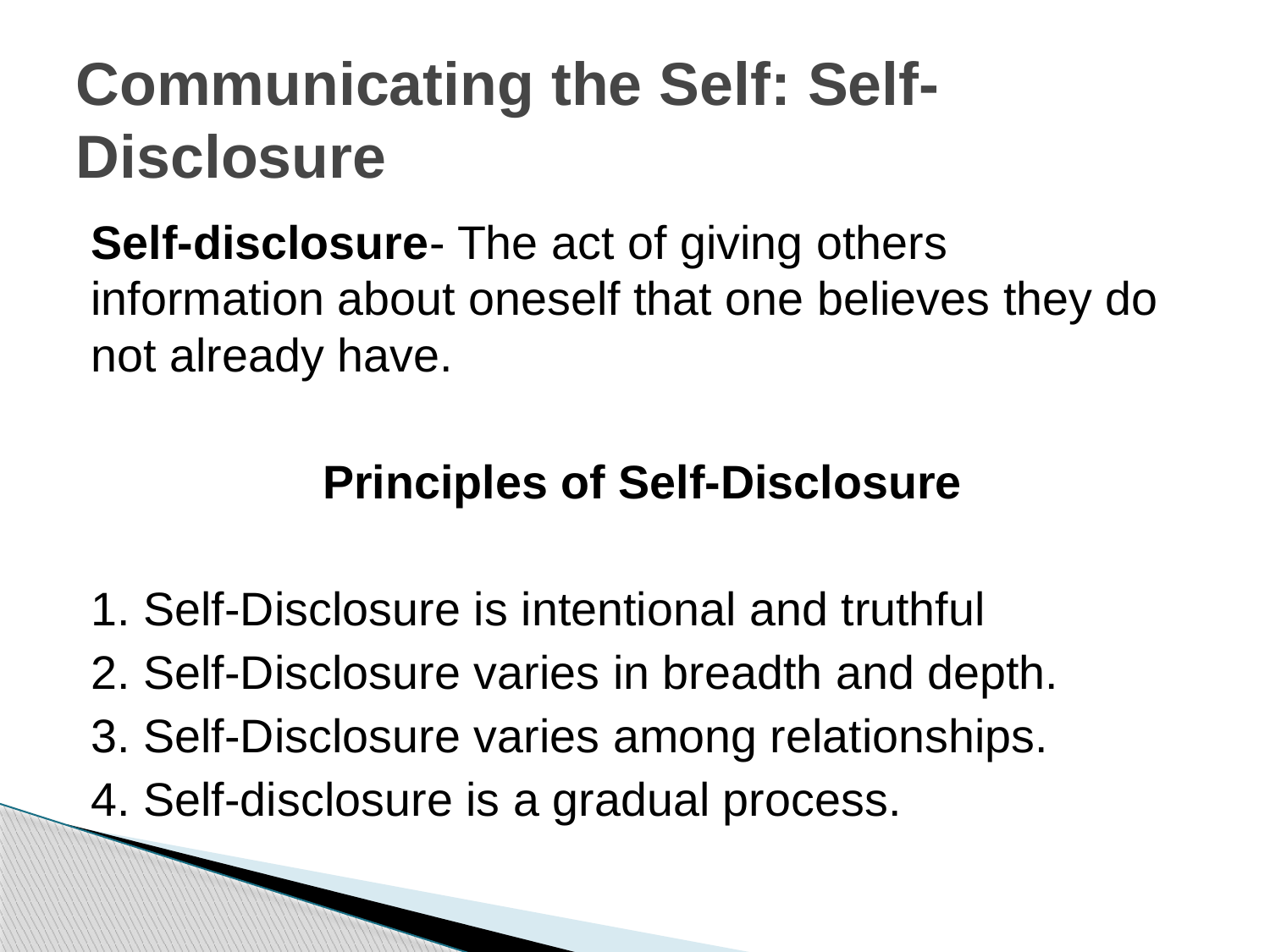

# Communicating the Self: Self-Disclosure
Self-disclosure- The act of giving others information about oneself that one believes they do not already have.

Principles of Self-Disclosure

1. Self-Disclosure is intentional and truthful
2. Self-Disclosure varies in breadth and depth.
3. Self-Disclosure varies among relationships.
4. Self-disclosure is a gradual process.